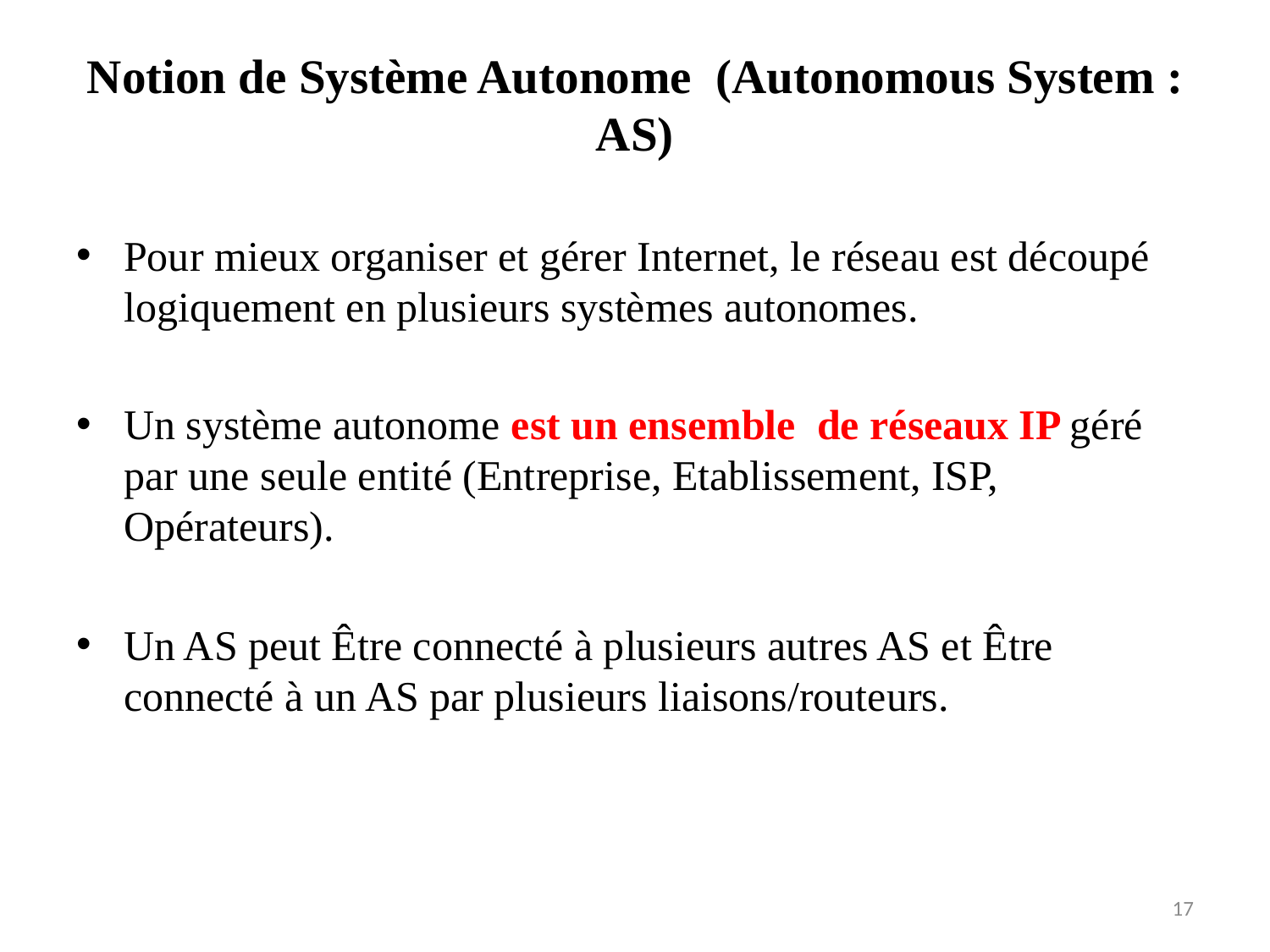

# Notion de Système Autonome  (Autonomous System : AS)
Pour mieux organiser et gérer Internet, le réseau est découpé logiquement en plusieurs systèmes autonomes.

Un système autonome est un ensemble  de réseaux IP géré par une seule entité (Entreprise, Etablissement, ISP, Opérateurs).

Un AS peut Être connecté à plusieurs autres AS et Être connecté à un AS par plusieurs liaisons/routeurs.

17